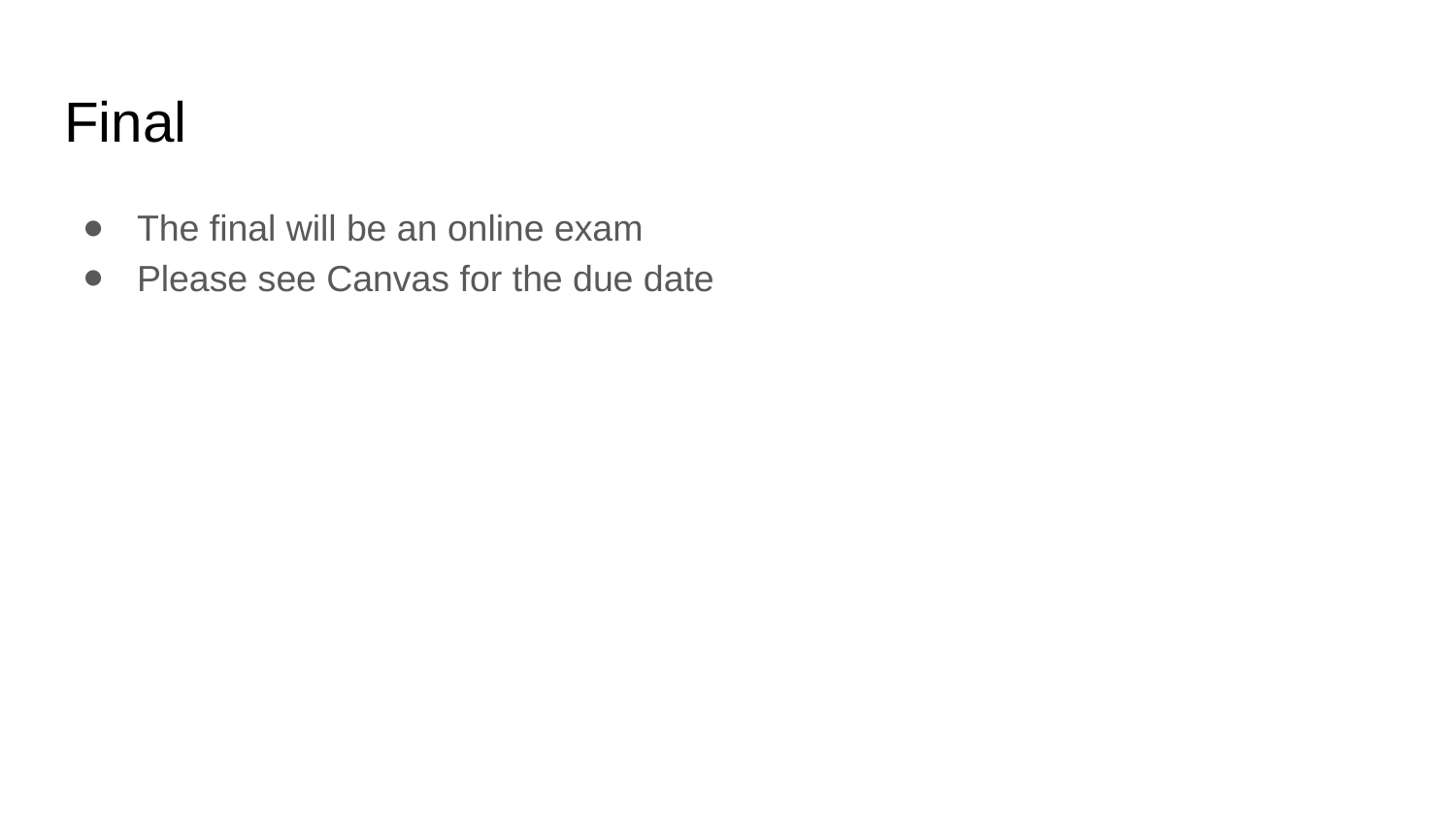

# Final
The final will be an online exam
Please see Canvas for the due date